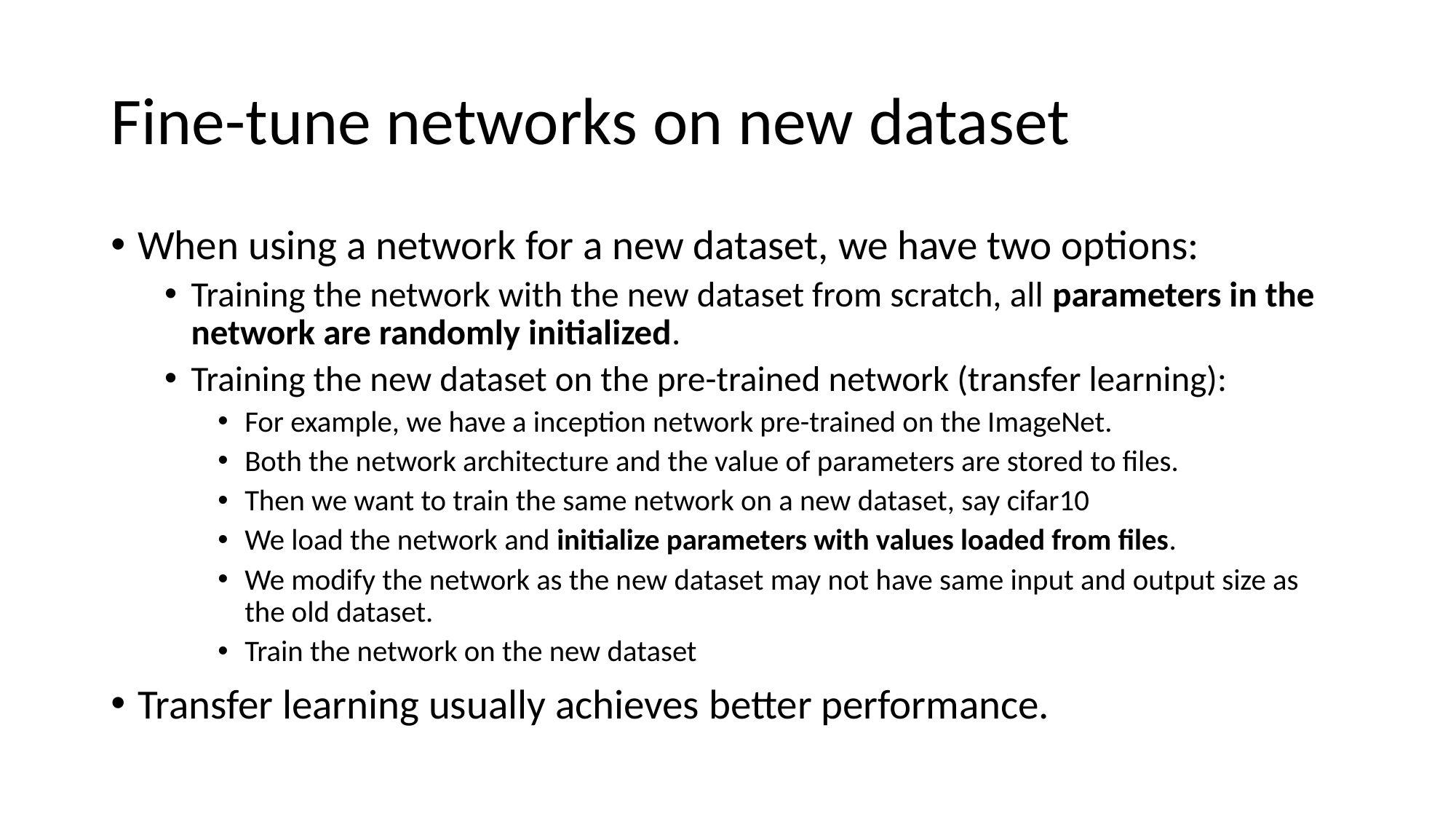

# Fine-tune networks on new dataset
When using a network for a new dataset, we have two options:
Training the network with the new dataset from scratch, all parameters in the network are randomly initialized.
Training the new dataset on the pre-trained network (transfer learning):
For example, we have a inception network pre-trained on the ImageNet.
Both the network architecture and the value of parameters are stored to files.
Then we want to train the same network on a new dataset, say cifar10
We load the network and initialize parameters with values loaded from files.
We modify the network as the new dataset may not have same input and output size as the old dataset.
Train the network on the new dataset
Transfer learning usually achieves better performance.